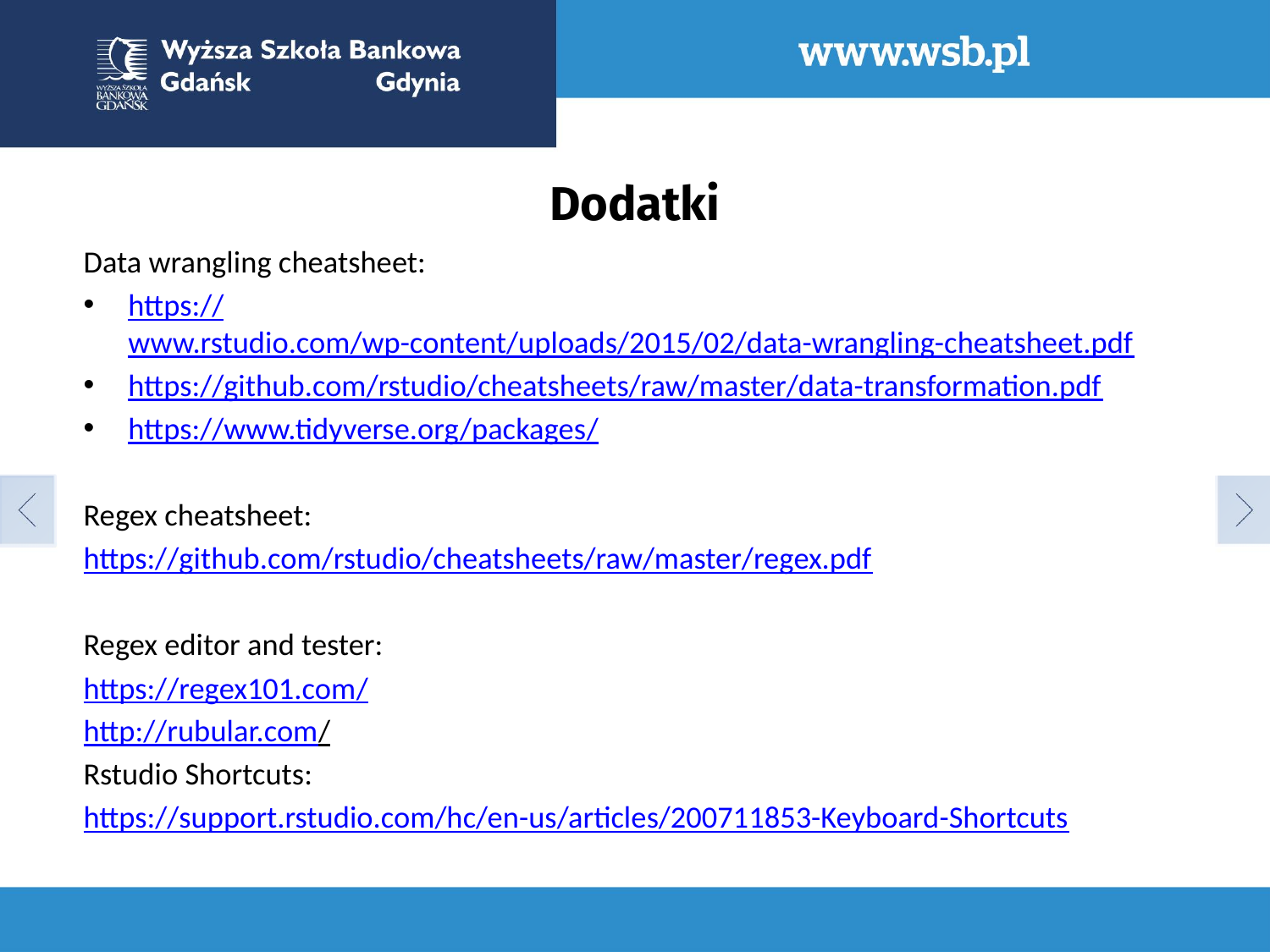

# Dodatki
Data wrangling cheatsheet:
https://www.rstudio.com/wp-content/uploads/2015/02/data-wrangling-cheatsheet.pdf
https://github.com/rstudio/cheatsheets/raw/master/data-transformation.pdf
https://www.tidyverse.org/packages/

Regex cheatsheet:
https://github.com/rstudio/cheatsheets/raw/master/regex.pdf

Regex editor and tester:
https://regex101.com/
http://rubular.com/
Rstudio Shortcuts:
https://support.rstudio.com/hc/en-us/articles/200711853-Keyboard-Shortcuts